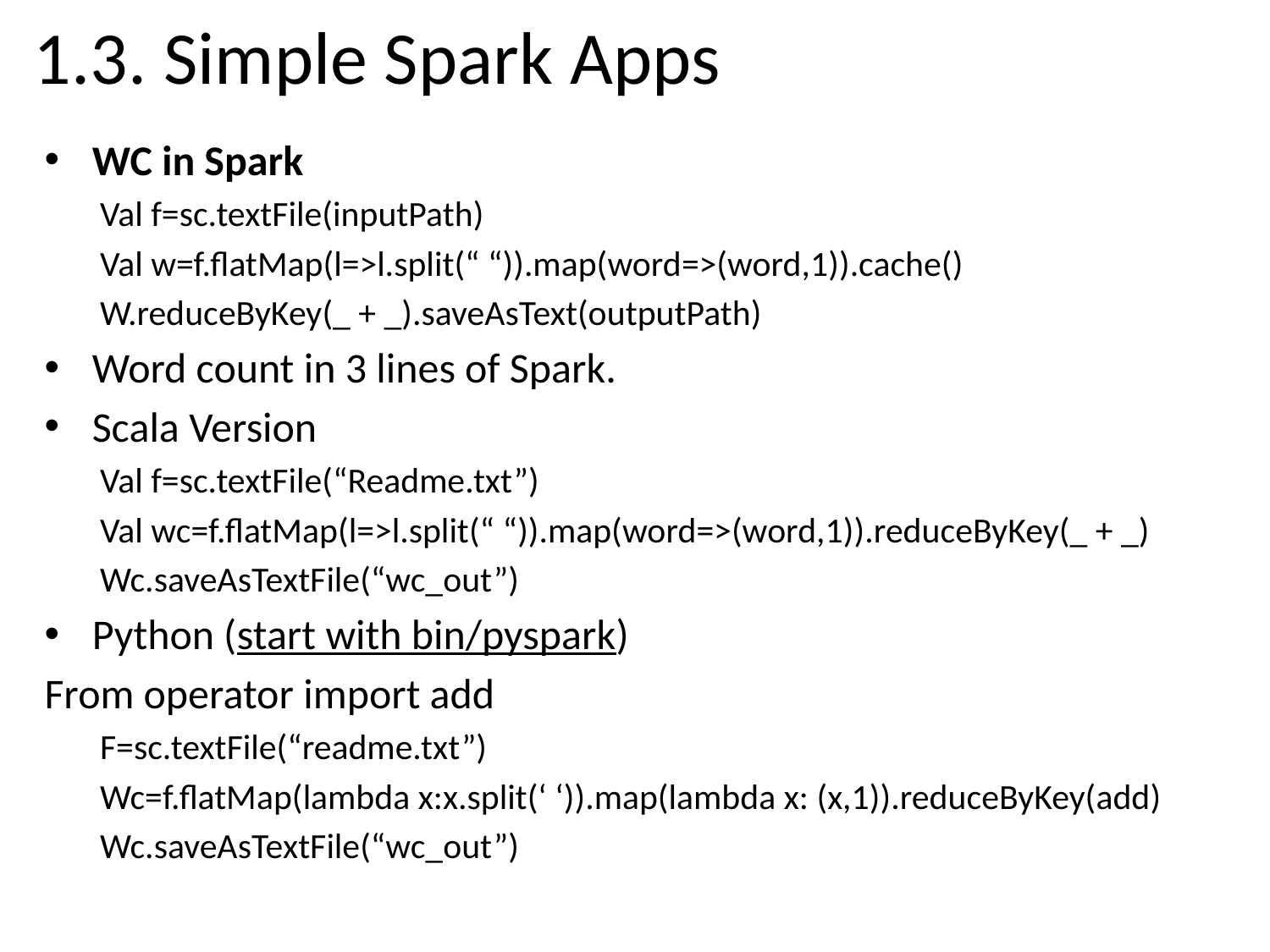

# 1.3. Simple Spark Apps
WC in Spark
Val f=sc.textFile(inputPath)
Val w=f.flatMap(l=>l.split(“ “)).map(word=>(word,1)).cache()
W.reduceByKey(_ + _).saveAsText(outputPath)
Word count in 3 lines of Spark.
Scala Version
Val f=sc.textFile(“Readme.txt”)
Val wc=f.flatMap(l=>l.split(“ “)).map(word=>(word,1)).reduceByKey(_ + _)
Wc.saveAsTextFile(“wc_out”)
Python (start with bin/pyspark)
From operator import add
F=sc.textFile(“readme.txt”)
Wc=f.flatMap(lambda x:x.split(‘ ‘)).map(lambda x: (x,1)).reduceByKey(add)
Wc.saveAsTextFile(“wc_out”)